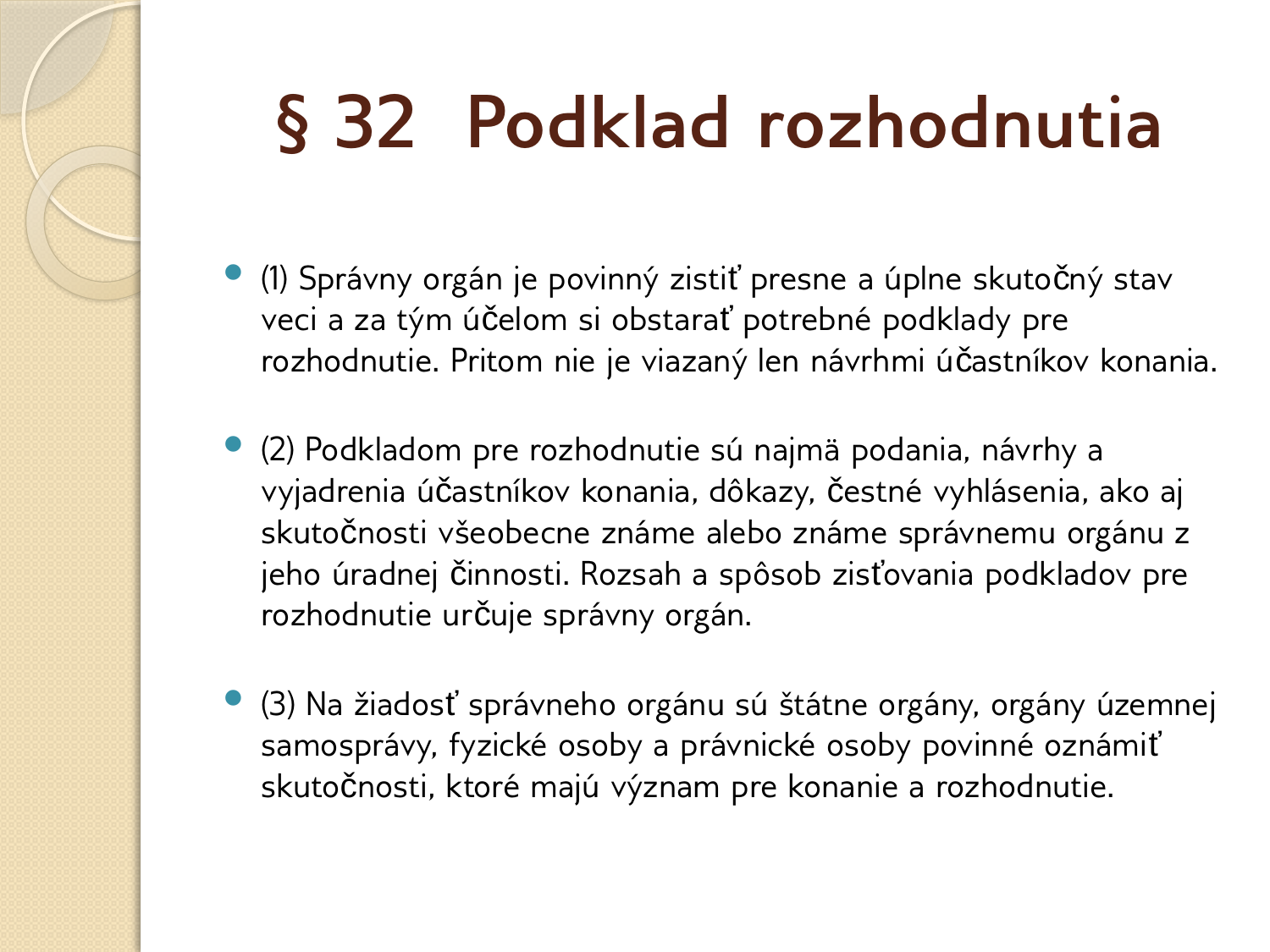

# § 32  Podklad rozhodnutia

(1) Správny orgán je povinný zistiť presne a úplne skutočný stav veci a za tým účelom si obstarať potrebné podklady pre rozhodnutie. Pritom nie je viazaný len návrhmi účastníkov konania.
(2) Podkladom pre rozhodnutie sú najmä podania, návrhy a vyjadrenia účastníkov konania, dôkazy, čestné vyhlásenia, ako aj skutočnosti všeobecne známe alebo známe správnemu orgánu z jeho úradnej činnosti. Rozsah a spôsob zisťovania podkladov pre rozhodnutie určuje správny orgán.
(3) Na žiadosť správneho orgánu sú štátne orgány, orgány územnej samosprávy, fyzické osoby a právnické osoby povinné oznámiť skutočnosti, ktoré majú význam pre konanie a rozhodnutie.